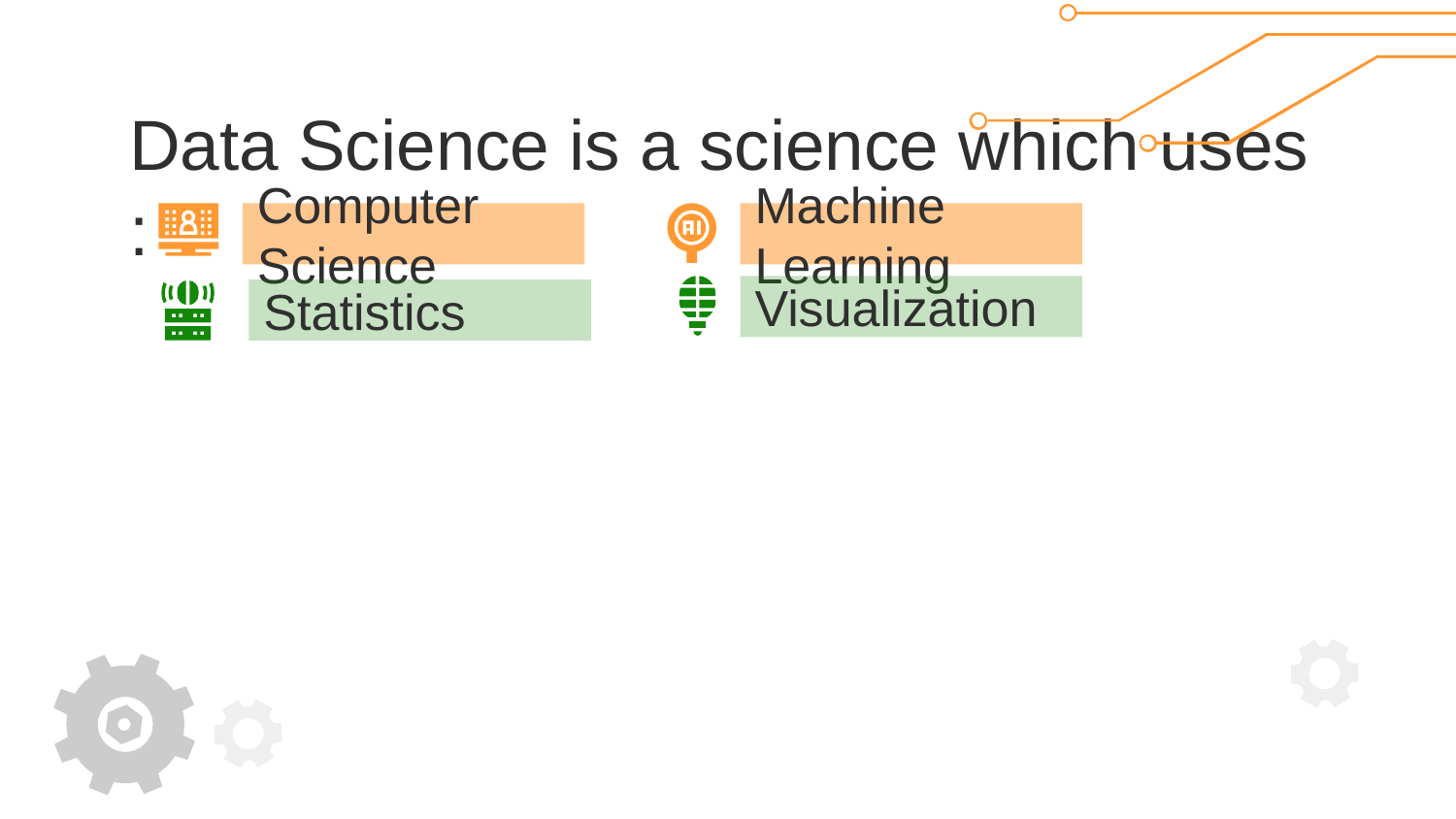

# Data Science is a science which uses :

Computer Science

Machine Learning

Visualization
Statistics